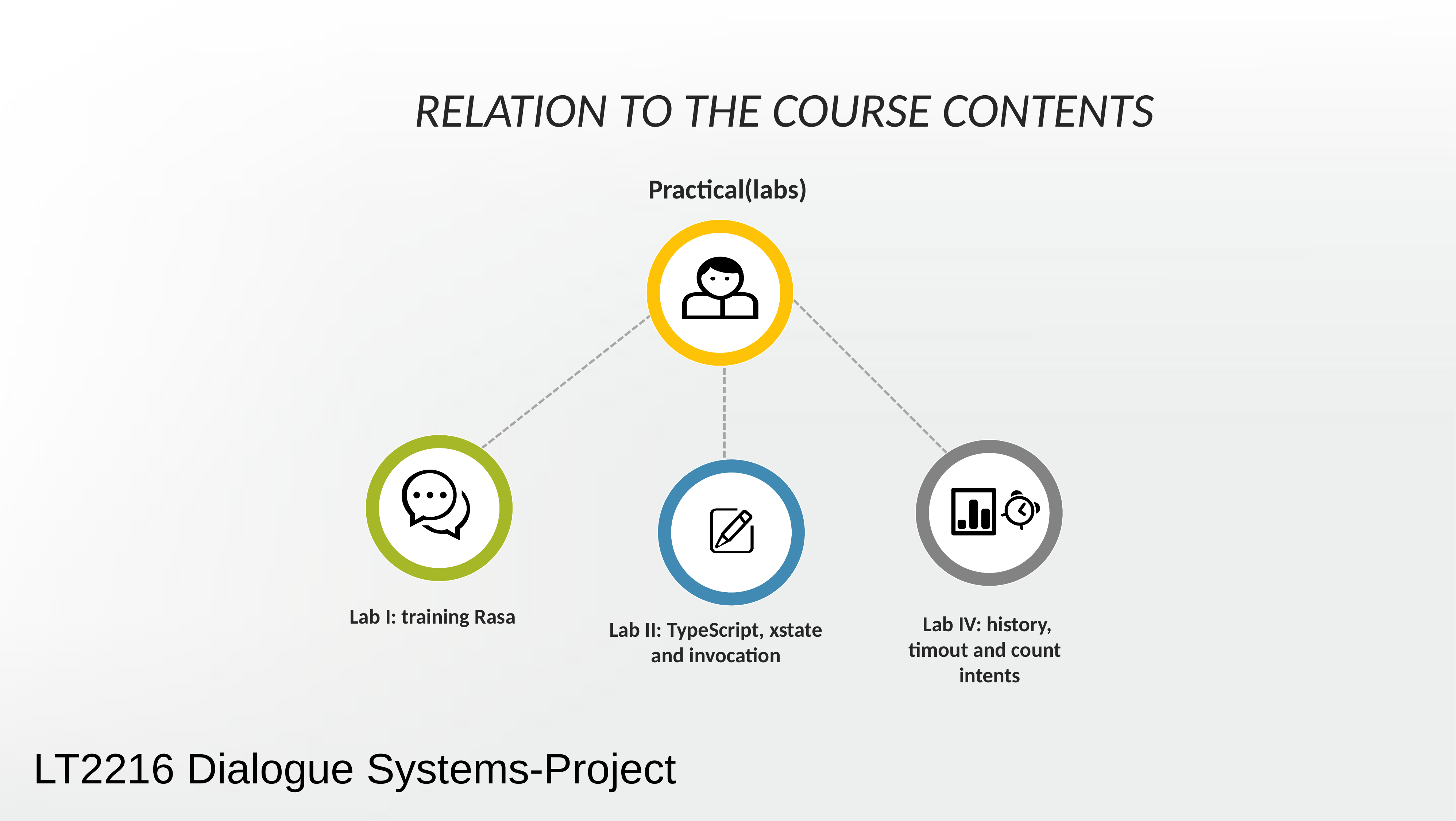

RELATION TO THE COURSE CONTENTS
Practical(labs)

Lab I: training Rasa
Lab IV: history, timout and count
 intents
Lab II: TypeScript, xstate and invocation
LT2216 Dialogue Systems-Project